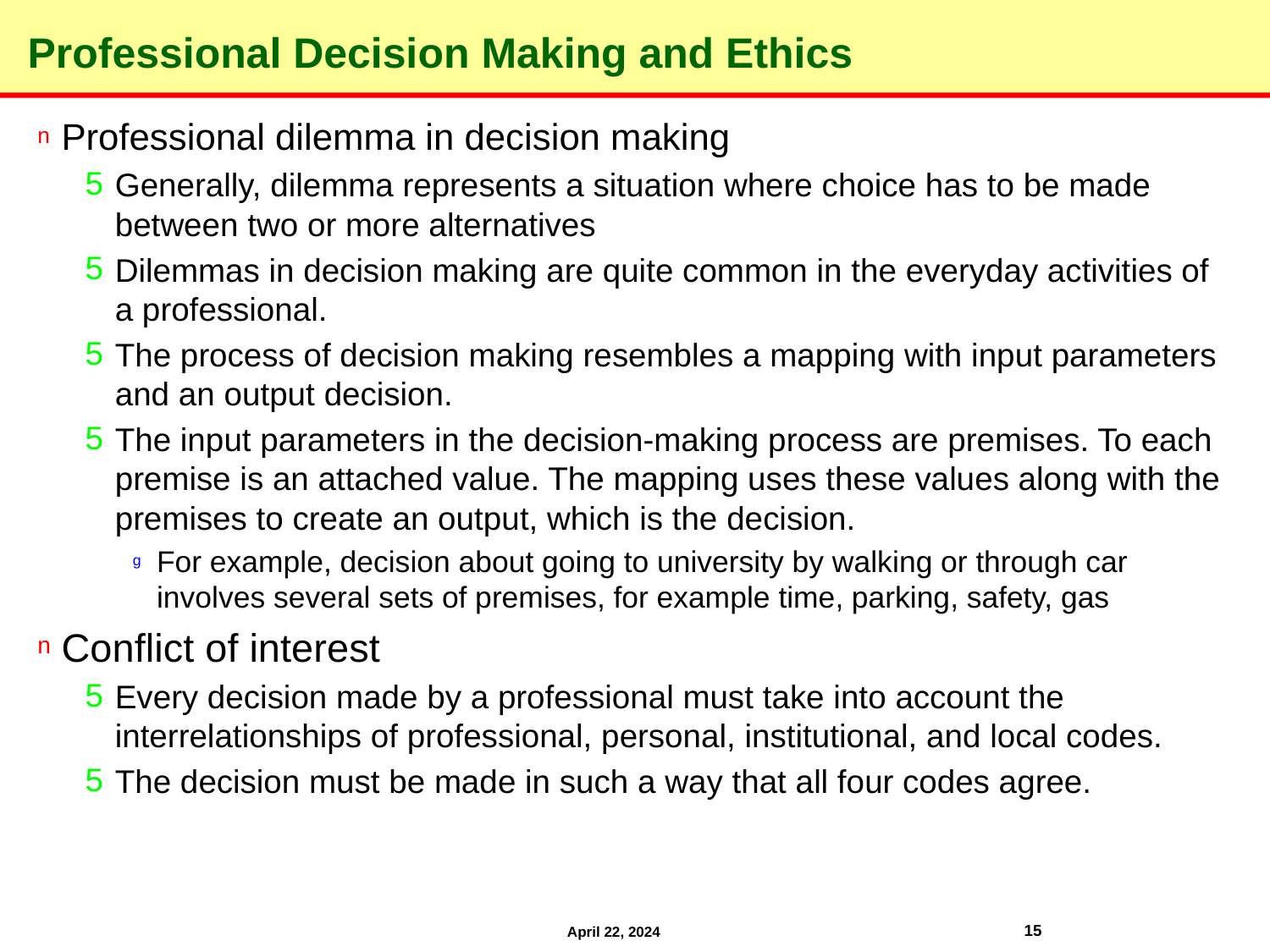

# Professional Decision Making and Ethics
Professional dilemma in decision making
Generally, dilemma represents a situation where choice has to be made between two or more alternatives
Dilemmas in decision making are quite common in the everyday activities of a professional.
The process of decision making resembles a mapping with input parameters and an output decision.
The input parameters in the decision-making process are premises. To each premise is an attached value. The mapping uses these values along with the premises to create an output, which is the decision.
For example, decision about going to university by walking or through car involves several sets of premises, for example time, parking, safety, gas
Conflict of interest
Every decision made by a professional must take into account the interrelationships of professional, personal, institutional, and local codes.
The decision must be made in such a way that all four codes agree.